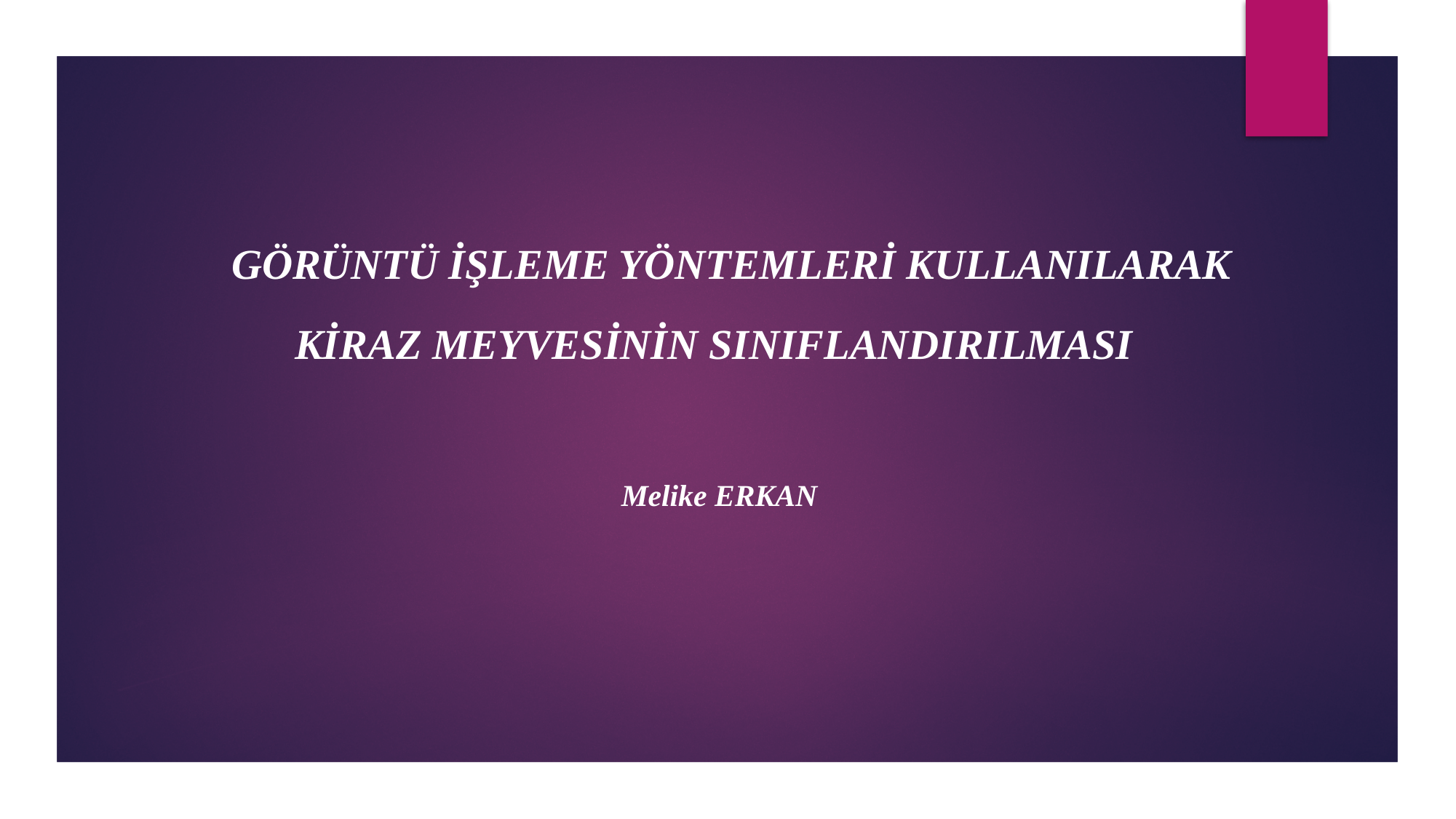

GÖRÜNTÜ İŞLEME YÖNTEMLERİ KULLANILARAK
      KİRAZ MEYVESİNİN SINIFLANDIRILMASI

                                                   Melike ERKAN